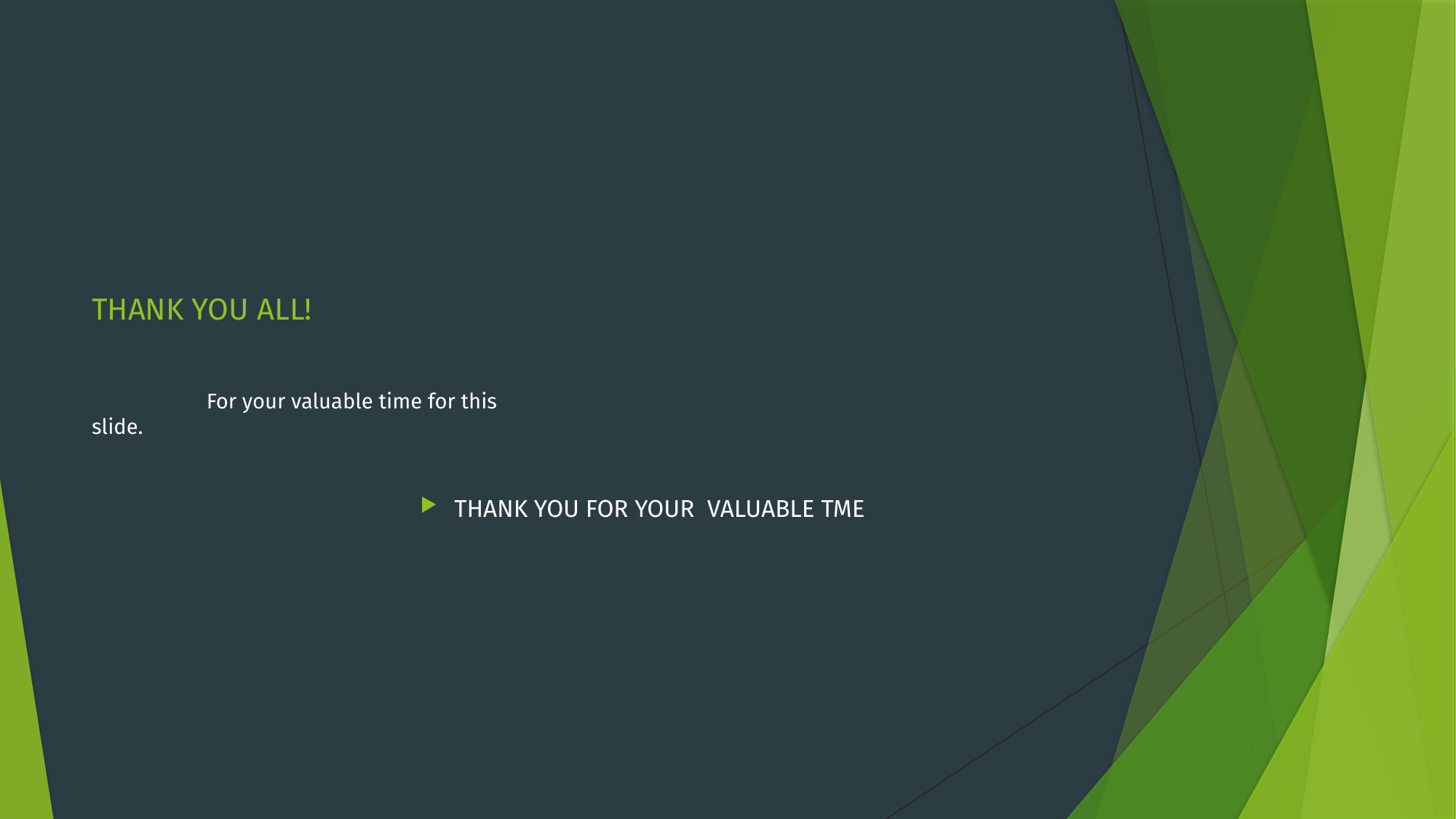

# THANK YOU ALL!
     	 For your valuable time for this slide.
THANK YOU FOR YOUR  VALUABLE TME